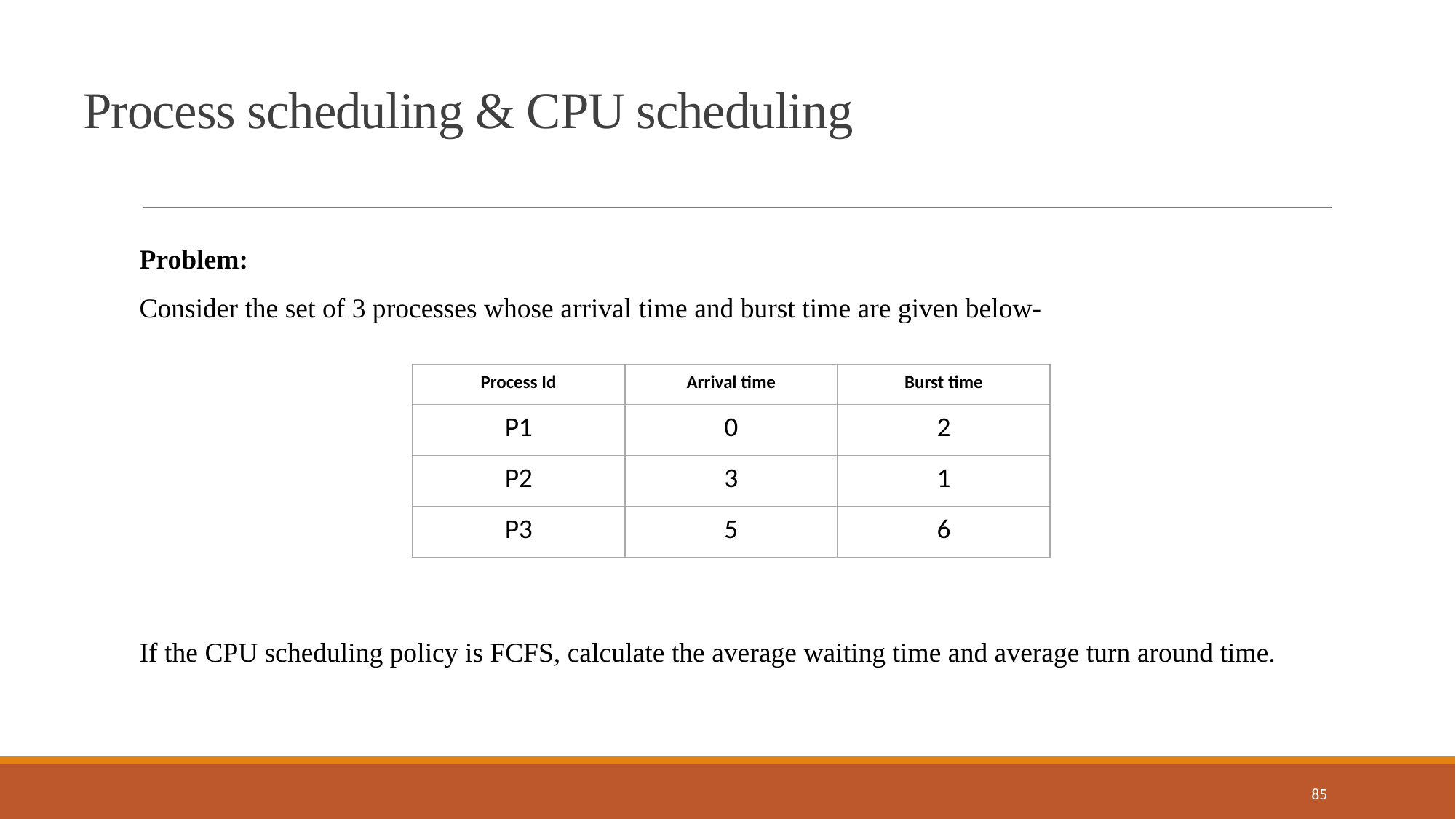

Process scheduling & CPU scheduling
Problem:
Consider the set of 3 processes whose arrival time and burst time are given below-

If the CPU scheduling policy is FCFS, calculate the average waiting time and average turn around time.

| Process Id | Arrival time | Burst time |
| --- | --- | --- |
| P1 | 0 | 2 |
| P2 | 3 | 1 |
| P3 | 5 | 6 |
85